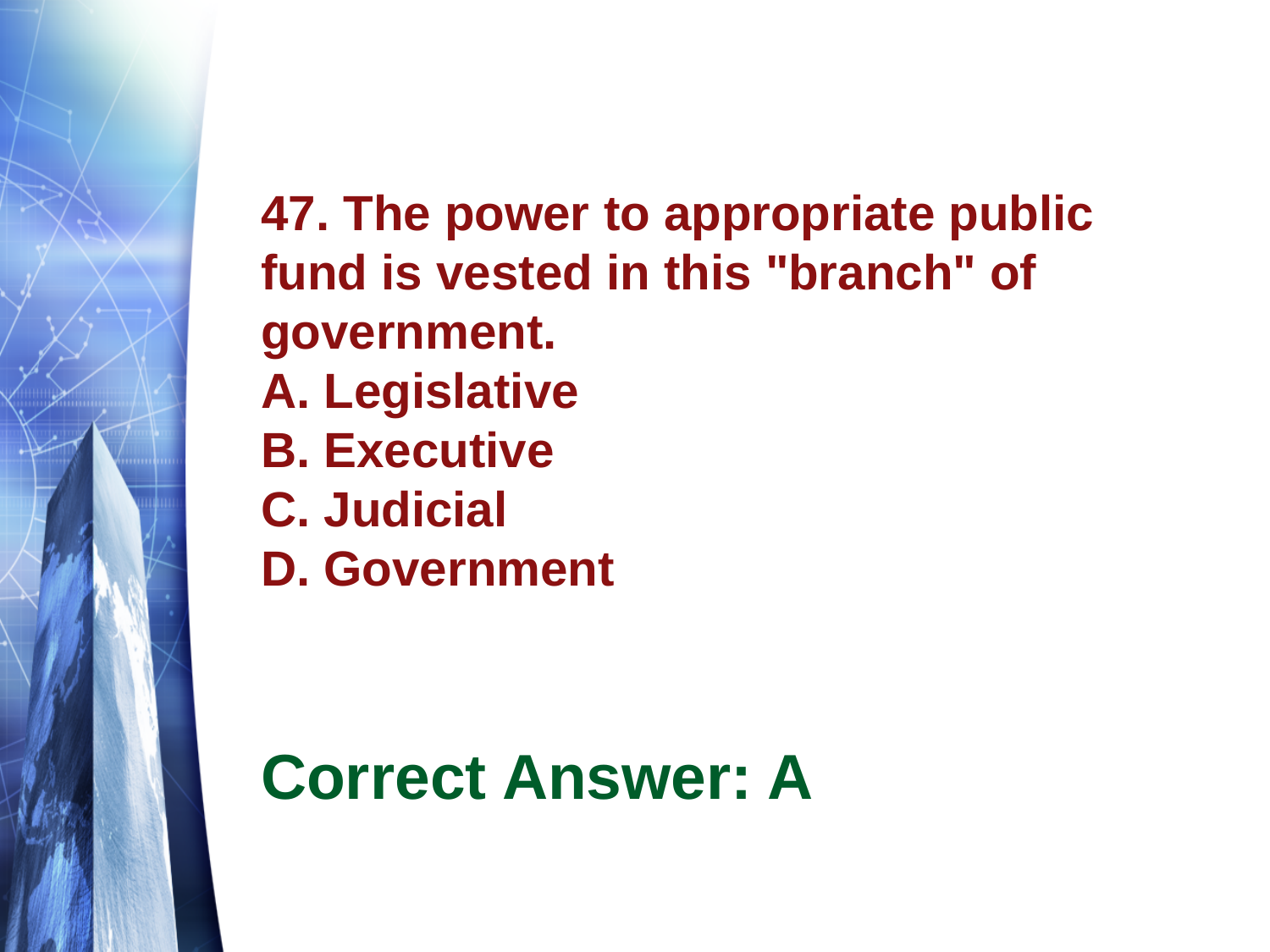

# 47. The power to appropriate public fund is vested in this "branch" of government. A. Legislative B. Executive C. Judicial D. Government
Correct Answer: A